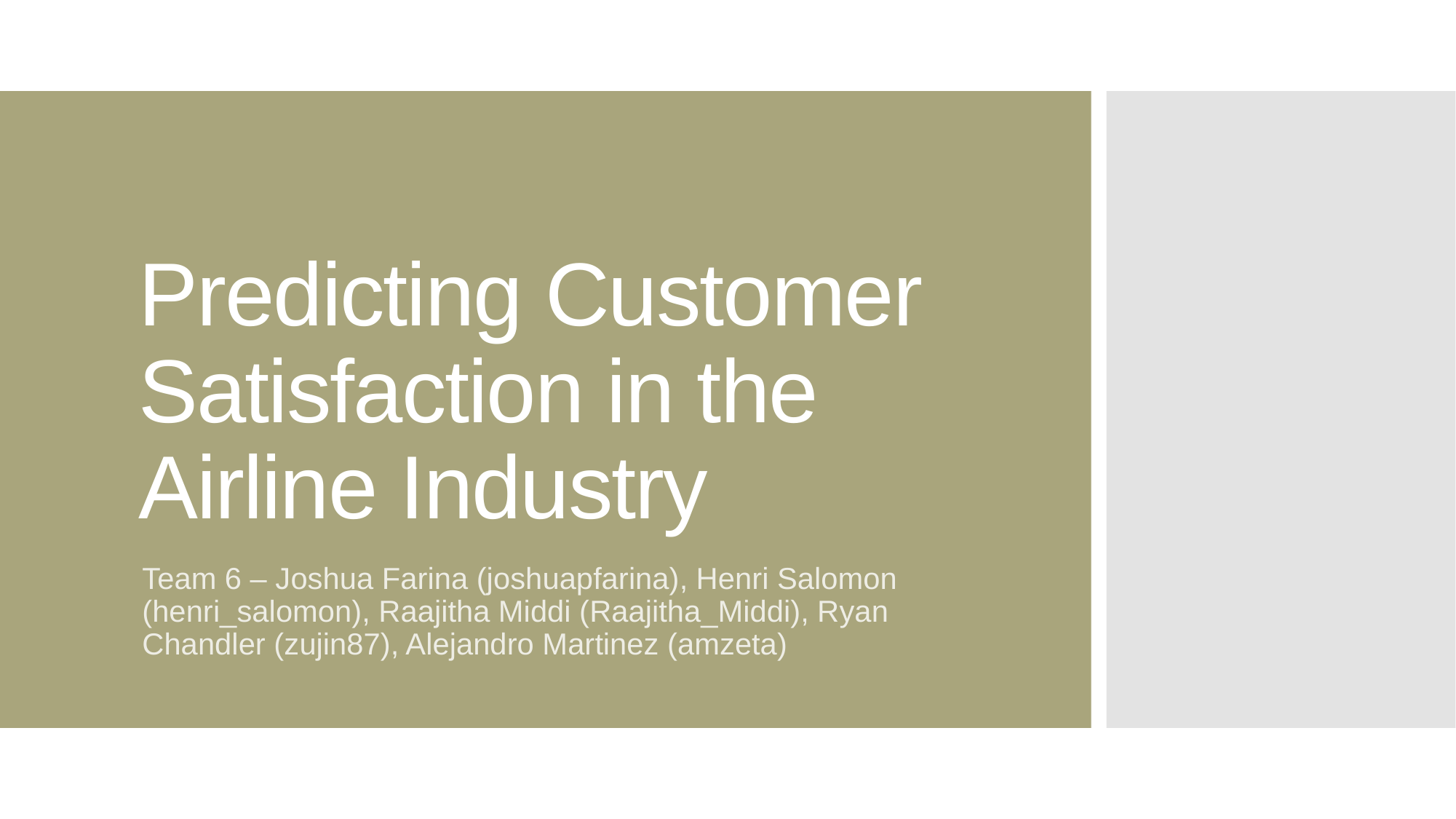

# Predicting Customer Satisfaction in the Airline Industry
Team 6 – Joshua Farina (joshuapfarina), Henri Salomon (henri_salomon), Raajitha Middi (Raajitha_Middi), Ryan Chandler (zujin87), Alejandro Martinez (amzeta)